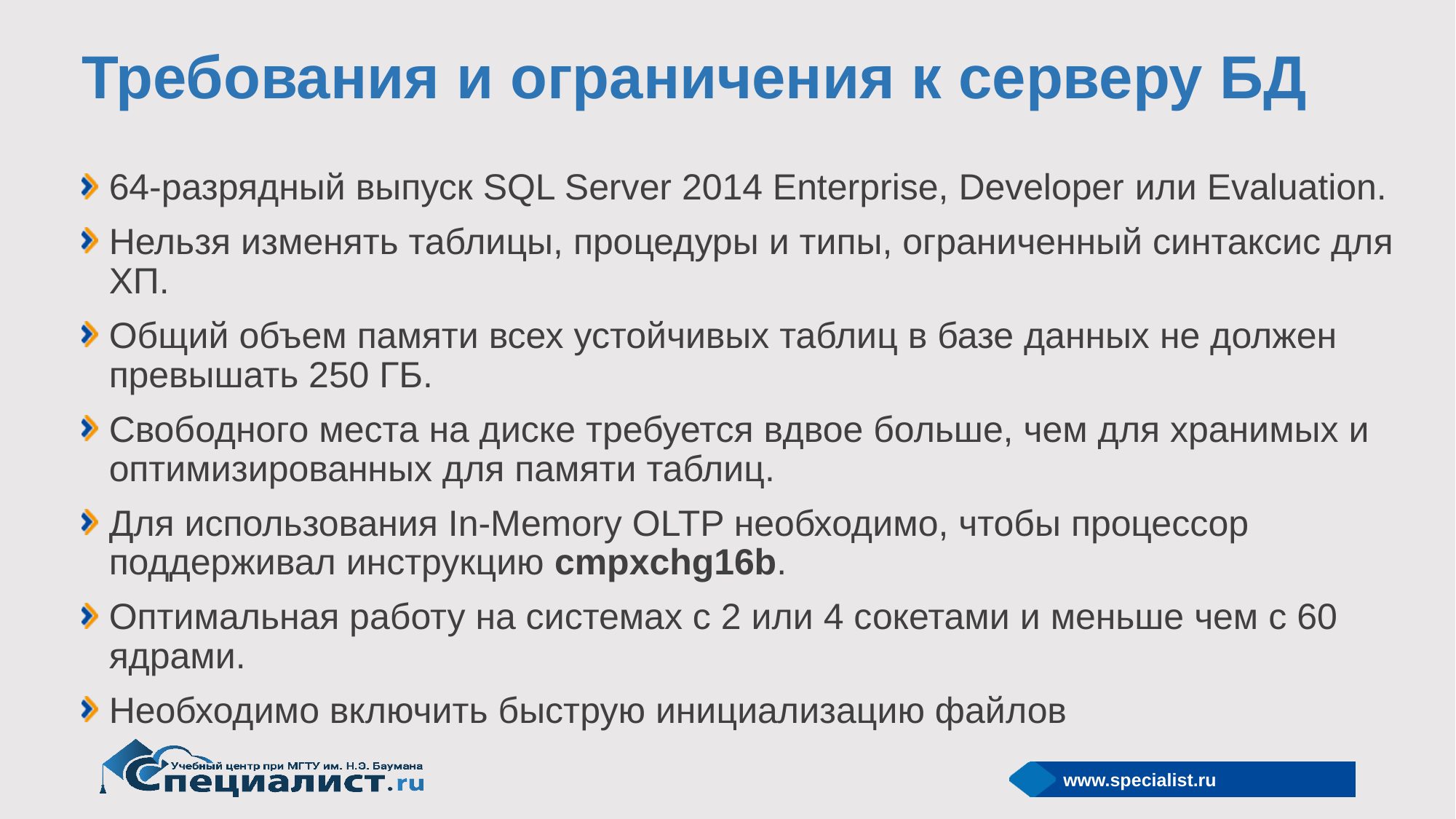

# Требования и ограничения к серверу БД
64-разрядный выпуск SQL Server 2014 Enterprise, Developer или Evaluation.
Нельзя изменять таблицы, процедуры и типы, ограниченный синтаксис для ХП.
Общий объем памяти всех устойчивых таблиц в базе данных не должен превышать 250 ГБ.
Свободного места на диске требуется вдвое больше, чем для хранимых и оптимизированных для памяти таблиц.
Для использования In-Memory OLTP необходимо, чтобы процессор поддерживал инструкцию cmpxchg16b.
Оптимальная работу на системах с 2 или 4 сокетами и меньше чем с 60 ядрами.
Необходимо включить быструю инициализацию файлов